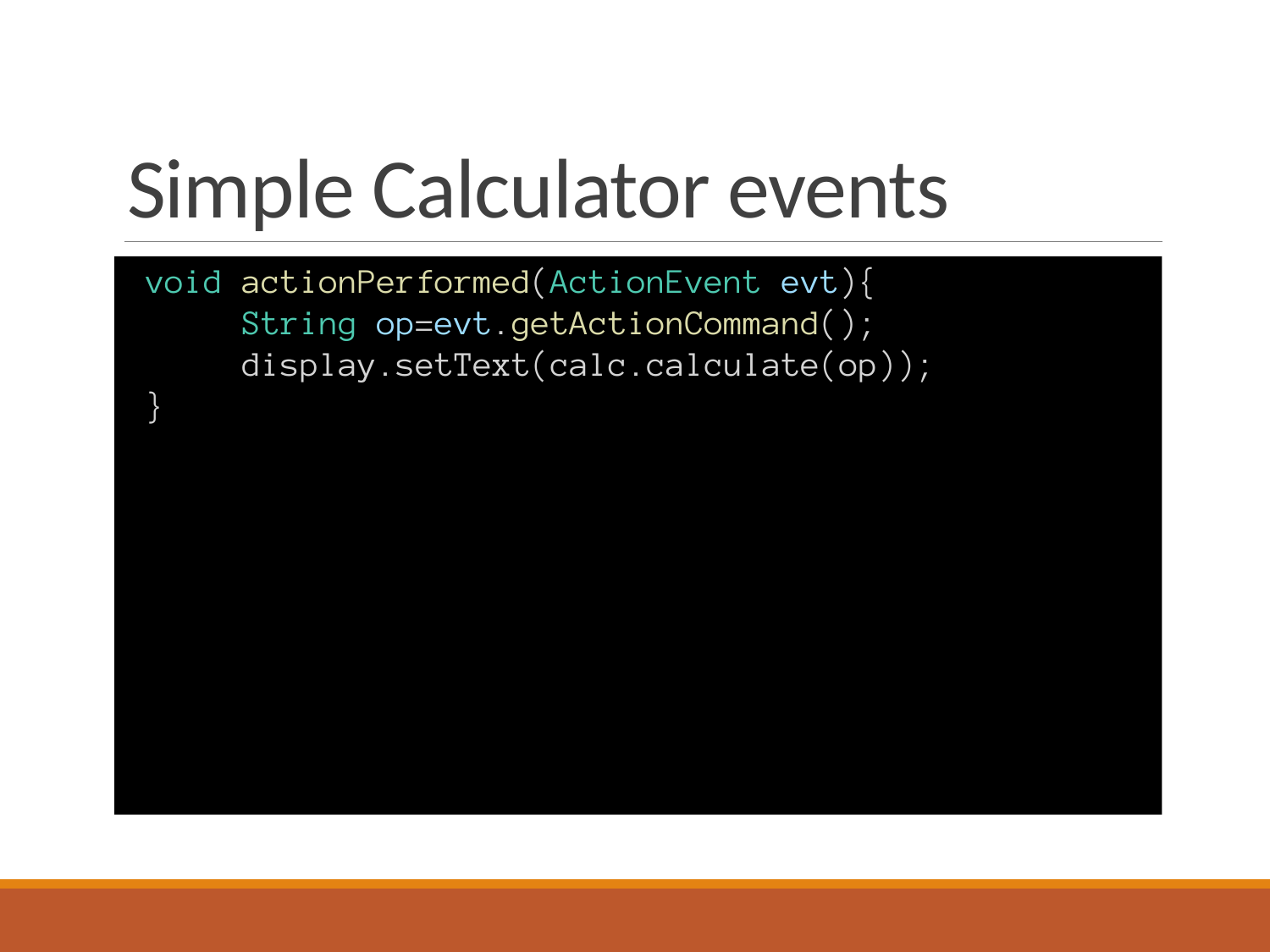

# Simple Calculator events
 void actionPerformed(ActionEvent evt){
      String op=evt.getActionCommand();
      display.setText(calc.calculate(op));
 }